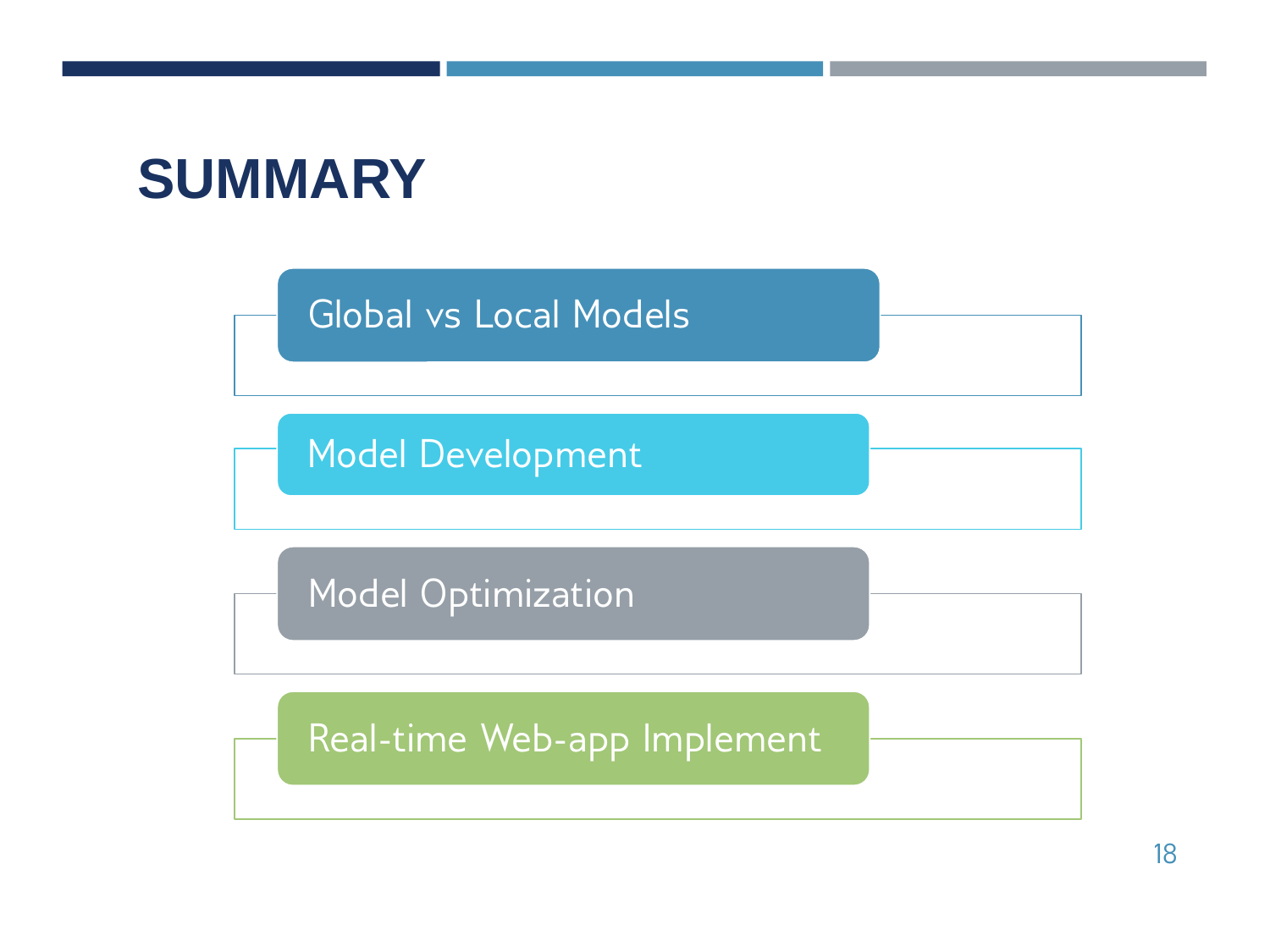

Summary
Global vs Local Models
Model Development
Model Optimization
Real-time Web-app Implement
18